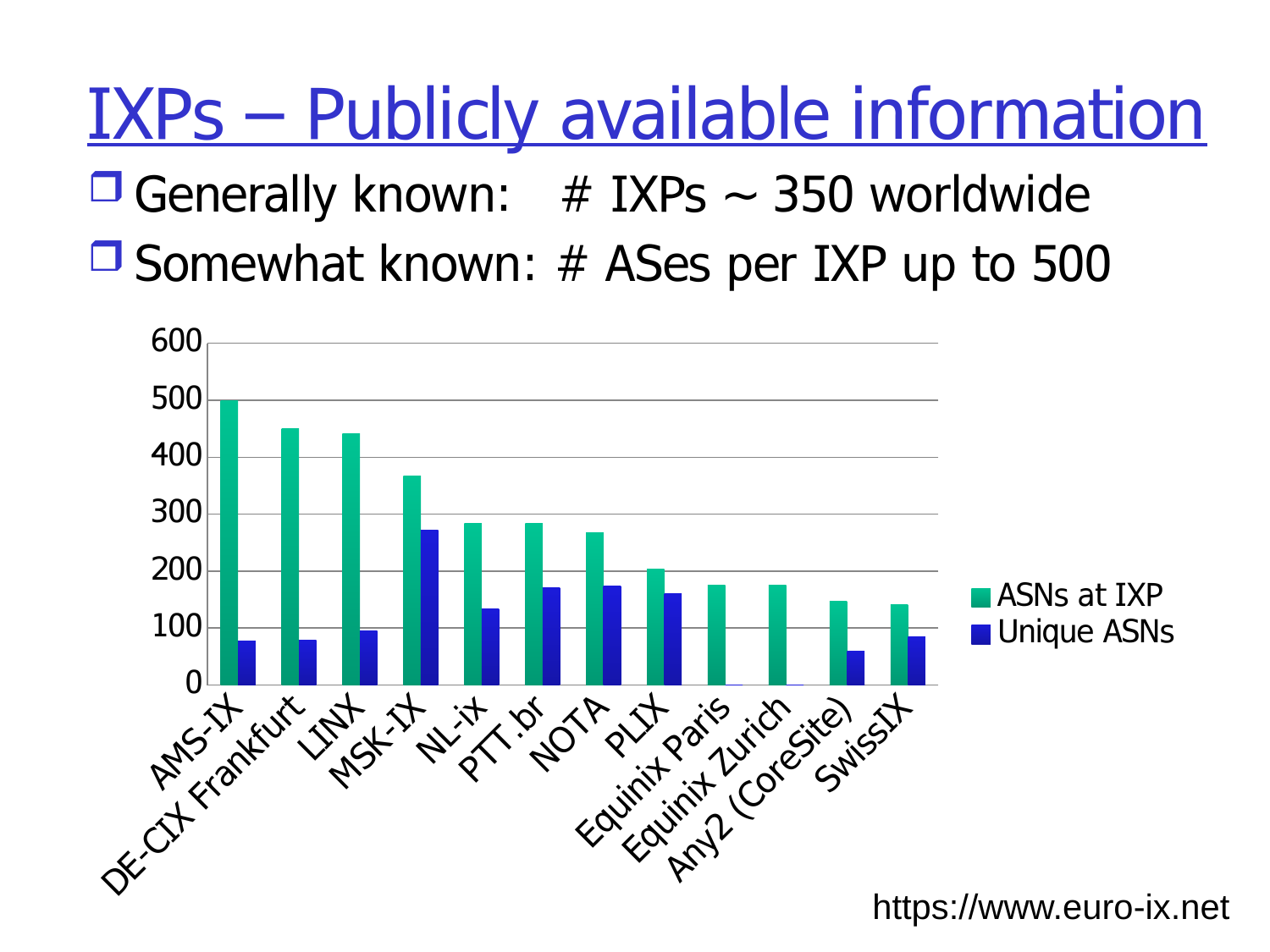

# IXPs – Publicly available information
Generally known:   # IXPs ~ 350 worldwide
Somewhat known: # ASes per IXP up to 500

### Chart

| Category | ASNs at IXP | Unique ASNs  |
|---|---|---|
| AMS-IX | 499.0 | 78.0 |
| DE-CIX Frankfurt | 450.0 | 79.0 |
| LINX | 442.0 | 95.0 |
| MSK-IX | 367.0 | 272.0 |
| NL-ix | 284.0 | 134.0 |
| PTT.br | 284.0 | 171.0 |
| NOTA | 267.0 | 174.0 |
| PLIX | 203.0 | 160.0 |
| Equinix Paris | 176.0 | 0.0 |
| Equinix Zurich | 176.0 | 0.0 |
| Any2 (CoreSite) | 147.0 | 60.0 |
| SwissIX | 142.0 | 85.0 |
https://www.euro-ix.net